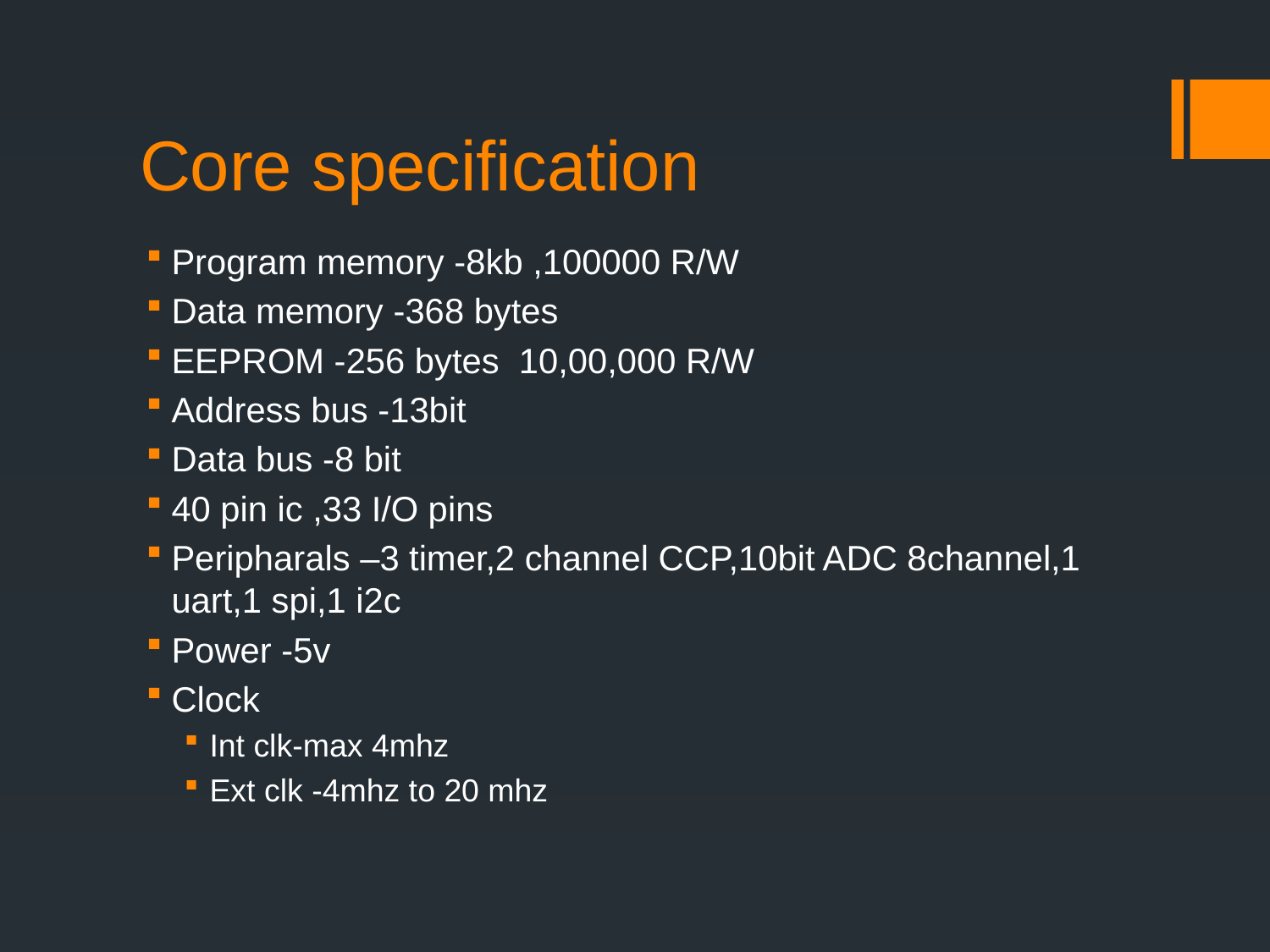

# Core specification
Program memory -8kb ,100000 R/W
Data memory -368 bytes
EEPROM -256 bytes  10,00,000 R/W
Address bus -13bit
Data bus -8 bit
40 pin ic ,33 I/O pins
Peripharals –3 timer,2 channel CCP,10bit ADC 8channel,1 uart,1 spi,1 i2c
Power -5v
Clock
Int clk-max 4mhz
Ext clk -4mhz to 20 mhz